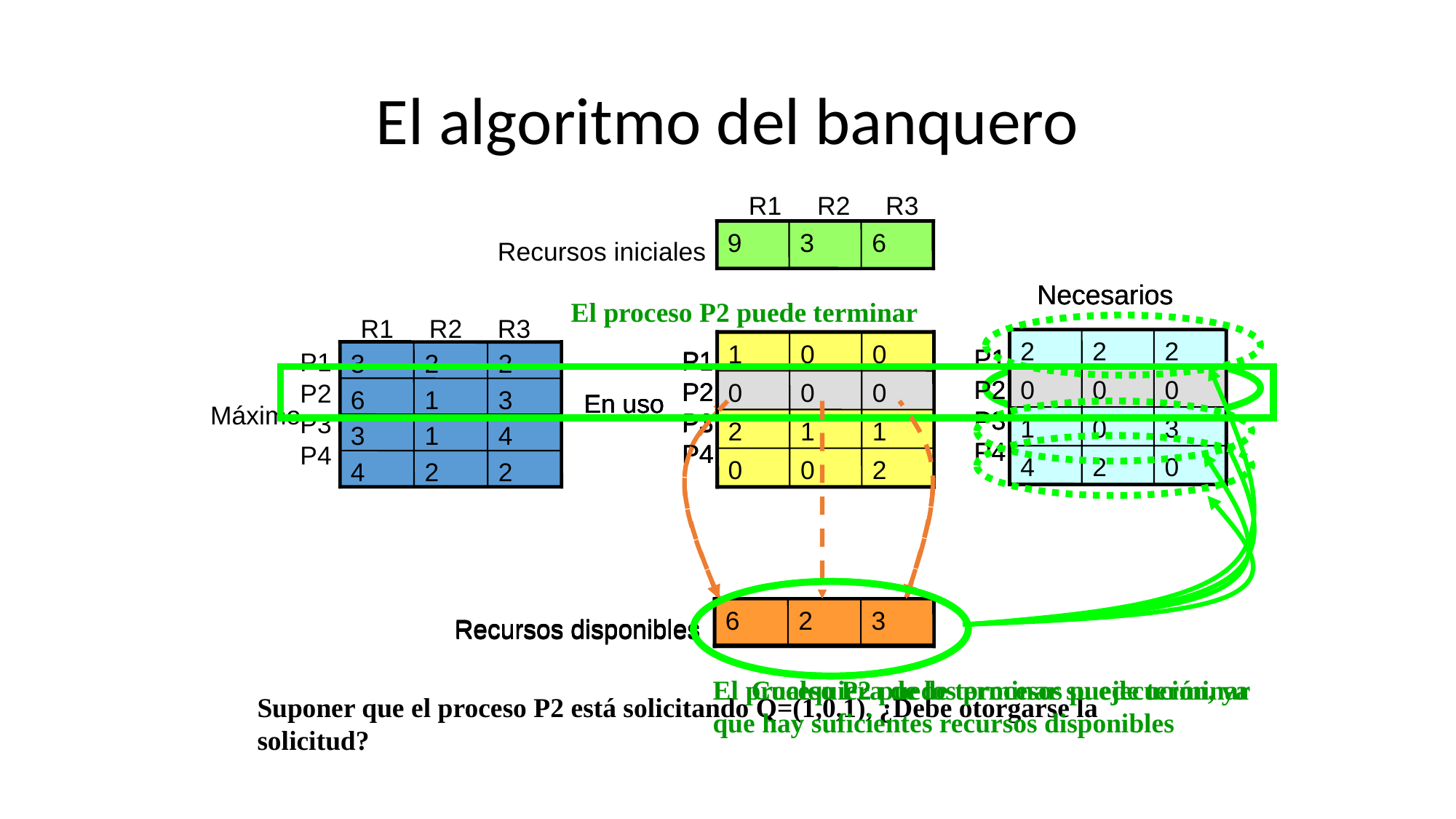

# El algoritmo del banquero
R1     R2     R3
9

3

6

Recursos iniciales

Necesarios
2

2

2

P1
P2
P3
P4
1

0
2
1

0
3
4

2
0

Necesarios
2

2

2

P1
P2
P3
P4
0

0
1
1

0
3
4

2
0

Necesarios
2

2

2

P1
P2
P3
P4
0

0
0
1

0
3
4

2
0

El proceso P2 puede terminar
R1     R2     R3
P1
P2
P3
P4
3

2

2

6

1
3
Máximo
3

1
4
4

2
2

1

0

0

P1
P2
P3
P4
5

1
1
En uso
2

1
1
0

0
2

1

0

0

P1
P2
P3
P4
6

1
2
En uso
2

1
1
0

0
2

1

0

0

P1
P2
P3
P4
6

1
3
En uso
2

1
1
0

0
2

1

0

0

P1
P2
P3
P4
0

0
0
En uso
2

1
1
0

0
2

0

1

0

Recursos disponibles

6

2

3

Recursos disponibles

1

1

2

Recursos disponibles

0

1

1

Recursos disponibles

El proceso P2 puede terminar su ejecución, ya que hay suficientes recursos disponibles
Cualquiera de los procesos puede terminar
Suponer que el proceso P2 está solicitando Q=(1,0,1), ¿Debe otorgarse la solicitud?